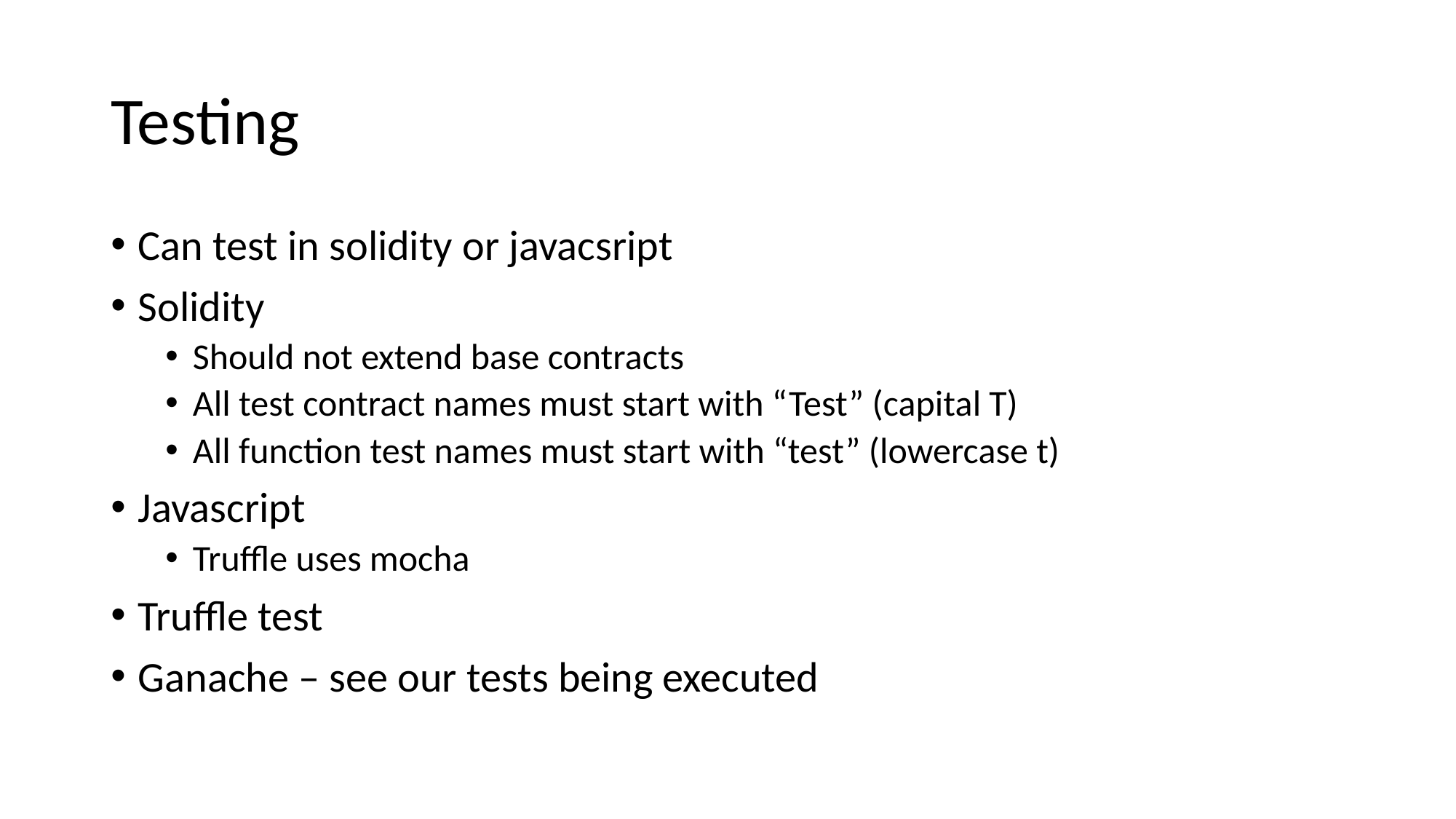

# Testing
Can test in solidity or javacsript
Solidity
Should not extend base contracts
All test contract names must start with “Test” (capital T)
All function test names must start with “test” (lowercase t)
Javascript
Truffle uses mocha
Truffle test
Ganache – see our tests being executed